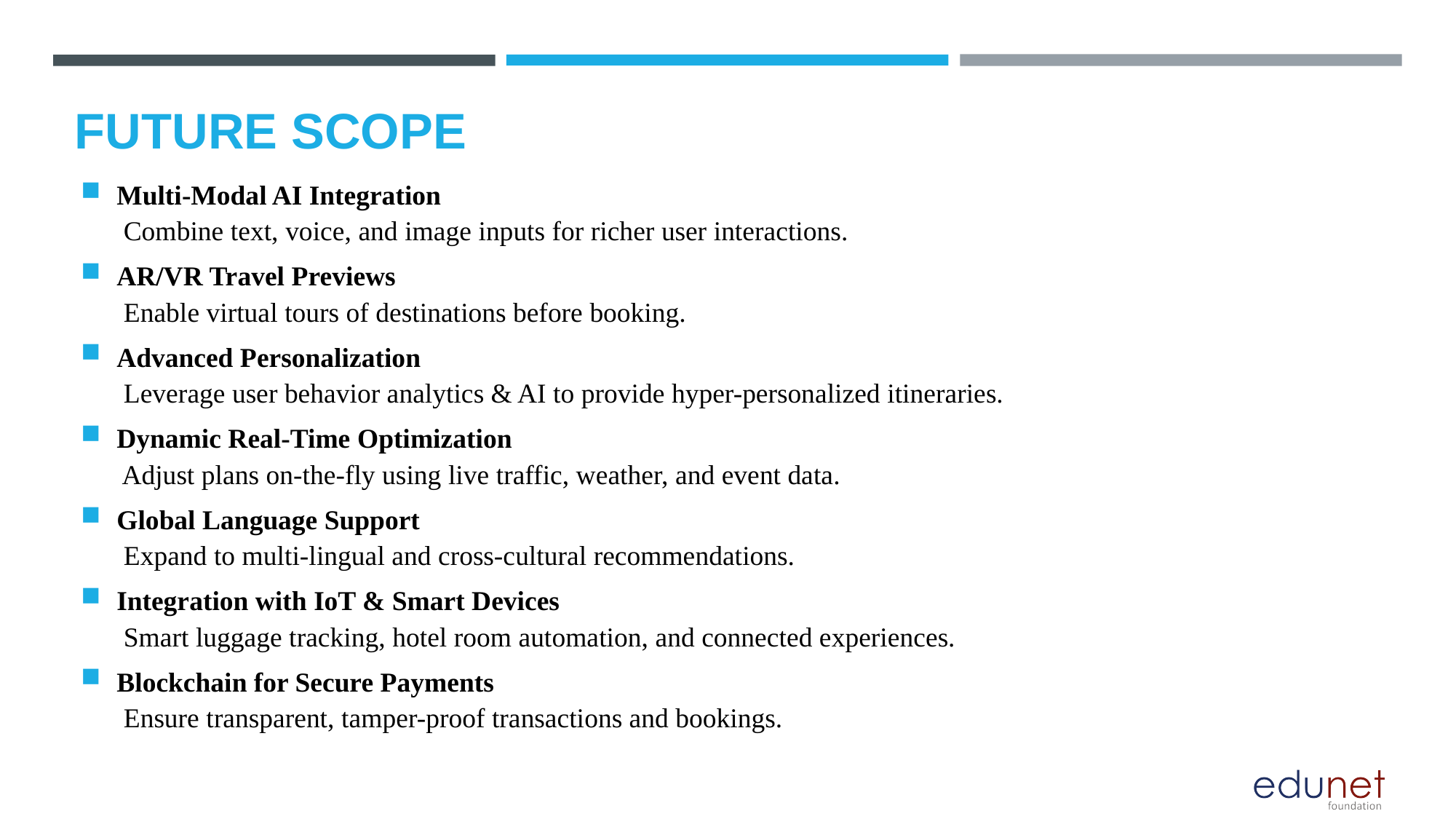

Future scope
Multi-Modal AI Integration
 Combine text, voice, and image inputs for richer user interactions.
AR/VR Travel Previews
 Enable virtual tours of destinations before booking.
Advanced Personalization
 Leverage user behavior analytics & AI to provide hyper-personalized itineraries.
Dynamic Real-Time Optimization
 Adjust plans on-the-fly using live traffic, weather, and event data.
Global Language Support
 Expand to multi-lingual and cross-cultural recommendations.
Integration with IoT & Smart Devices
 Smart luggage tracking, hotel room automation, and connected experiences.
Blockchain for Secure Payments
 Ensure transparent, tamper-proof transactions and bookings.